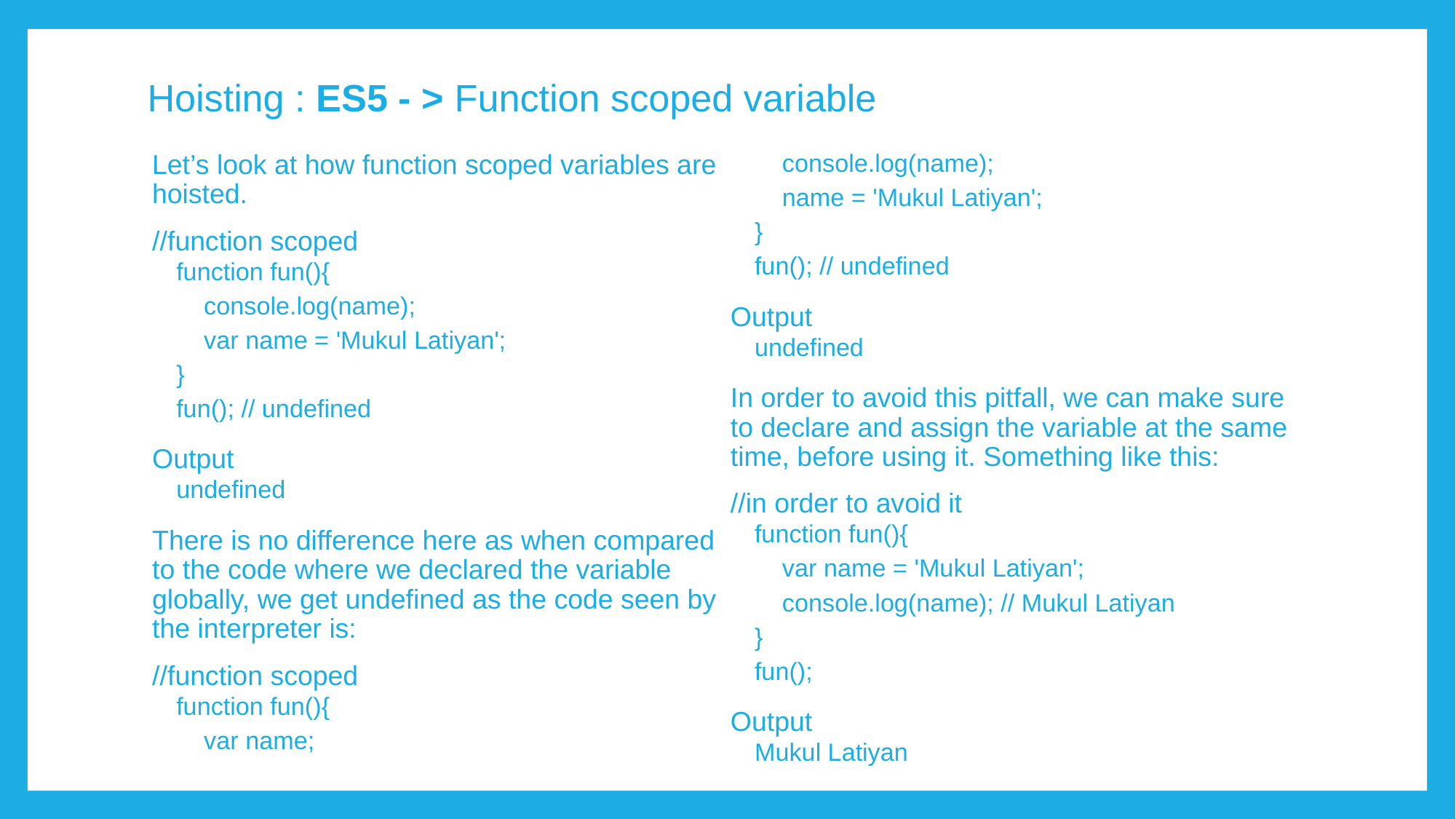

# Hoisting : ES5 - > Function scoped variable
Let’s look at how function scoped variables are hoisted.
//function scoped
function fun(){
    console.log(name);
    var name = 'Mukul Latiyan';
}
fun(); // undefined
Output
undefined
There is no difference here as when compared to the code where we declared the variable globally, we get undefined as the code seen by the interpreter is:
//function scoped
function fun(){
    var name;
    console.log(name);
    name = 'Mukul Latiyan';
}
fun(); // undefined
Output
undefined
In order to avoid this pitfall, we can make sure to declare and assign the variable at the same time, before using it. Something like this:
//in order to avoid it
function fun(){
    var name = 'Mukul Latiyan';
    console.log(name); // Mukul Latiyan
}
fun();
Output
Mukul Latiyan